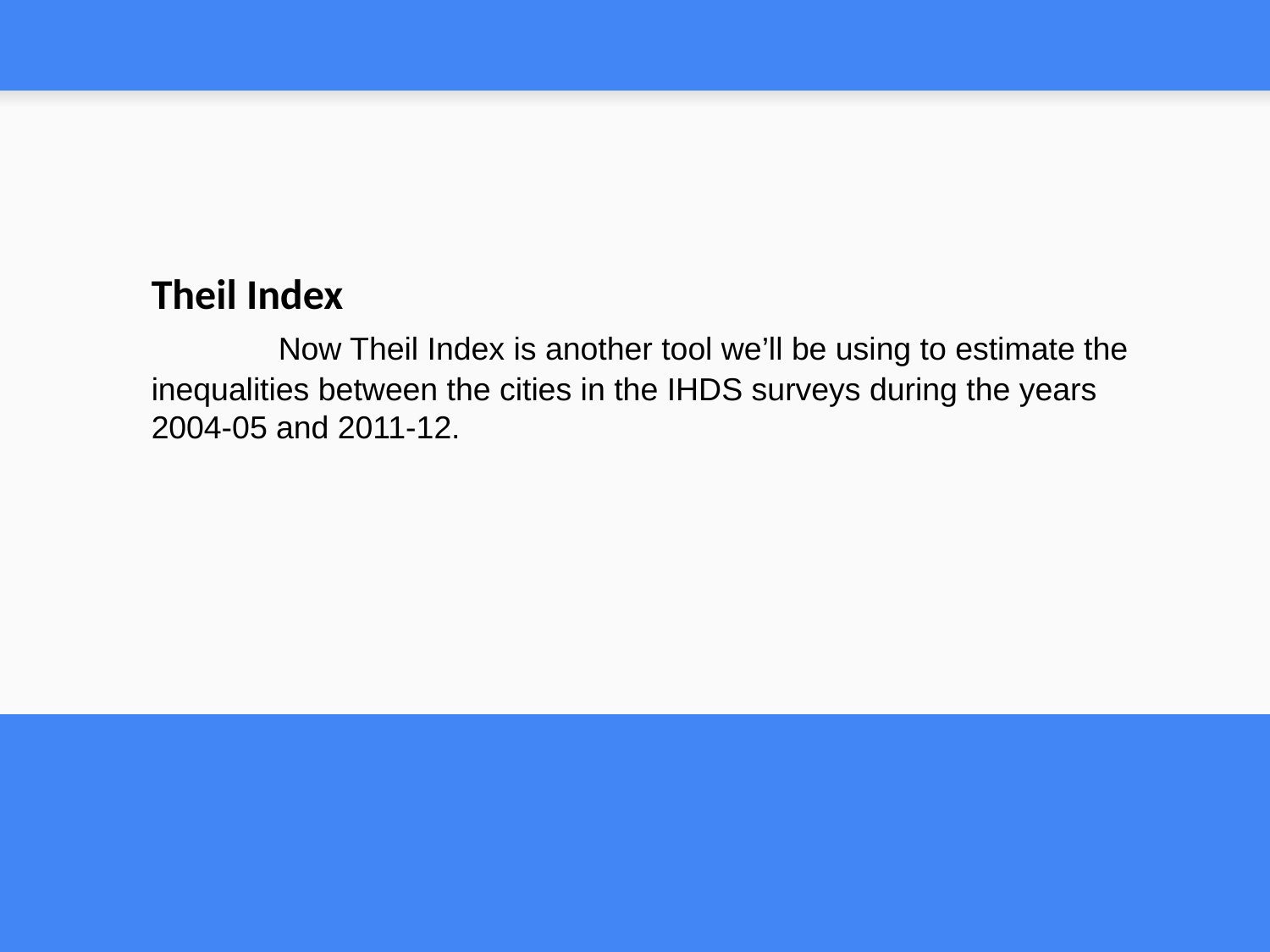

Theil Index
	Now Theil Index is another tool we’ll be using to estimate the inequalities between the cities in the IHDS surveys during the years 2004-05 and 2011-12.